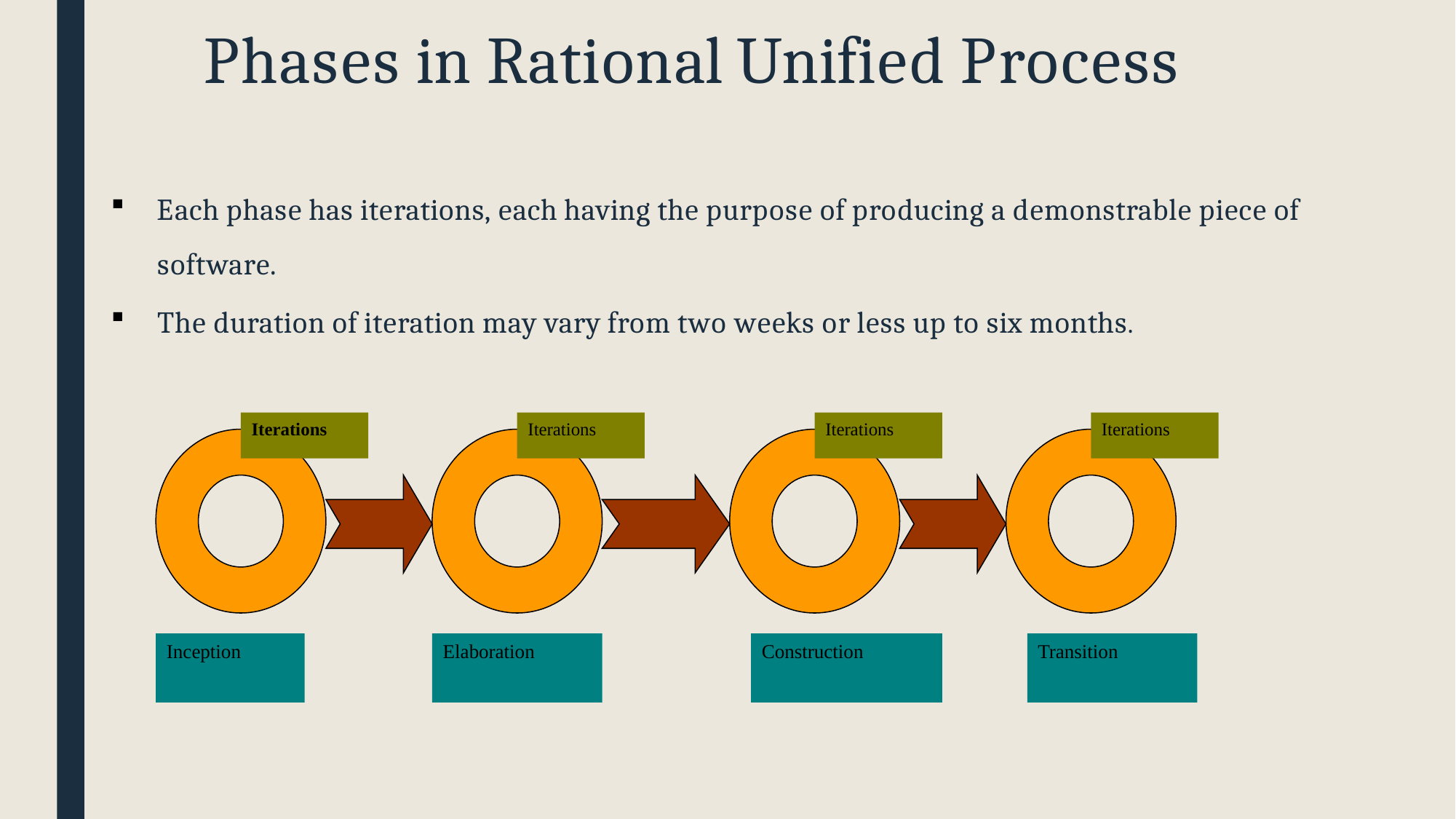

# Phases in Rational Unified Process
Each phase has iterations, each having the purpose of producing a demonstrable piece of software.
The duration of iteration may vary from two weeks or less up to six months.

Iterations

Iterations

Iterations

Iterations

Inception

Elaboration

Construction

Transition